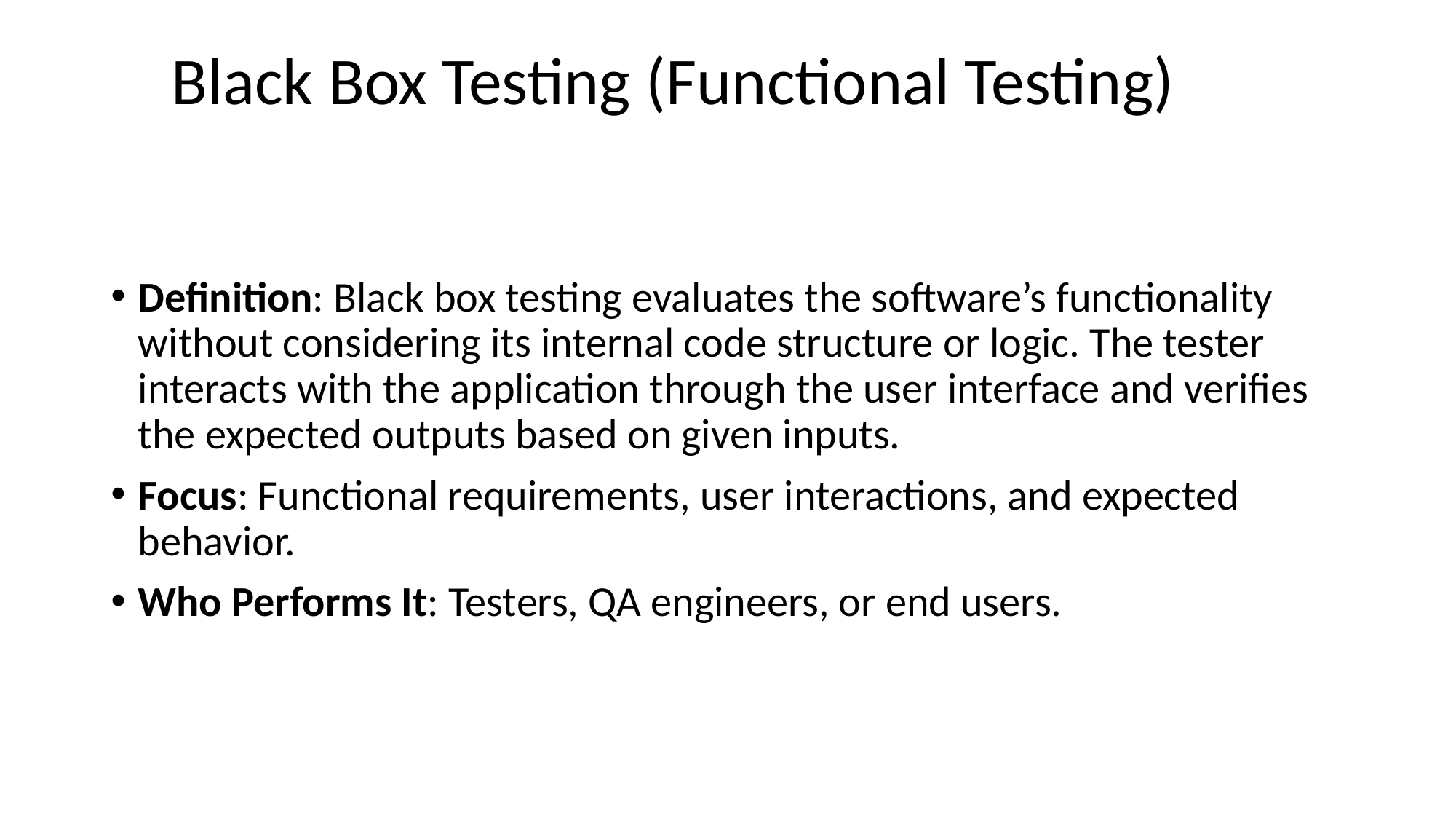

# Black Box Testing (Functional Testing)
Definition: Black box testing evaluates the software’s functionality without considering its internal code structure or logic. The tester interacts with the application through the user interface and verifies the expected outputs based on given inputs.
Focus: Functional requirements, user interactions, and expected behavior.
Who Performs It: Testers, QA engineers, or end users.